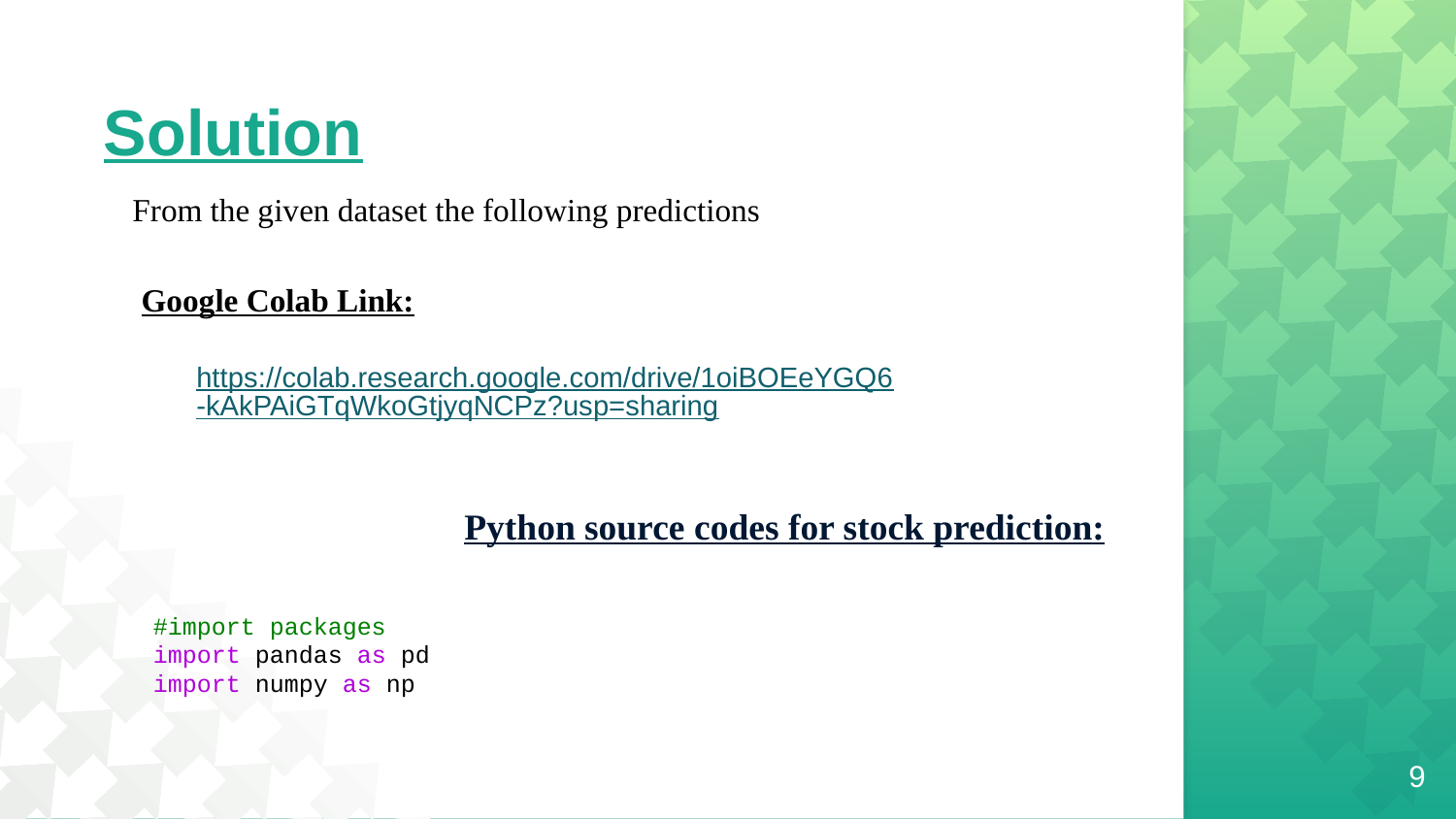

# Solution
From the given dataset the following predictions
Google Colab Link:
https://colab.research.google.com/drive/1oiBOEeYGQ6-kAkPAiGTqWkoGtjyqNCPz?usp=sharing
Python source codes for stock prediction:
#import packages
import pandas as pd
import numpy as np
9